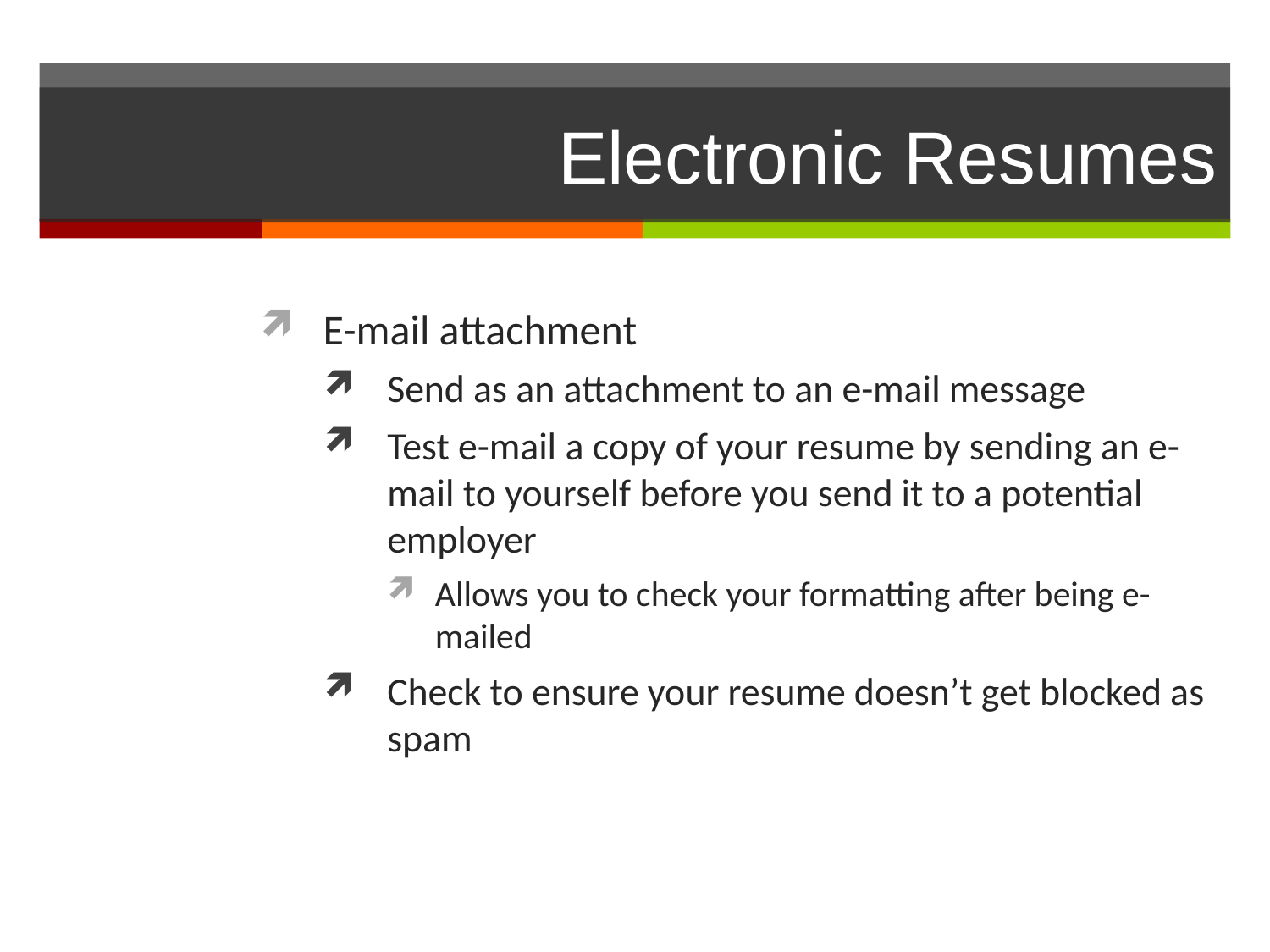

# Electronic Resumes
E-mail attachment
Send as an attachment to an e-mail message
Test e-mail a copy of your resume by sending an e-mail to yourself before you send it to a potential employer
Allows you to check your formatting after being e-mailed
Check to ensure your resume doesn’t get blocked as spam